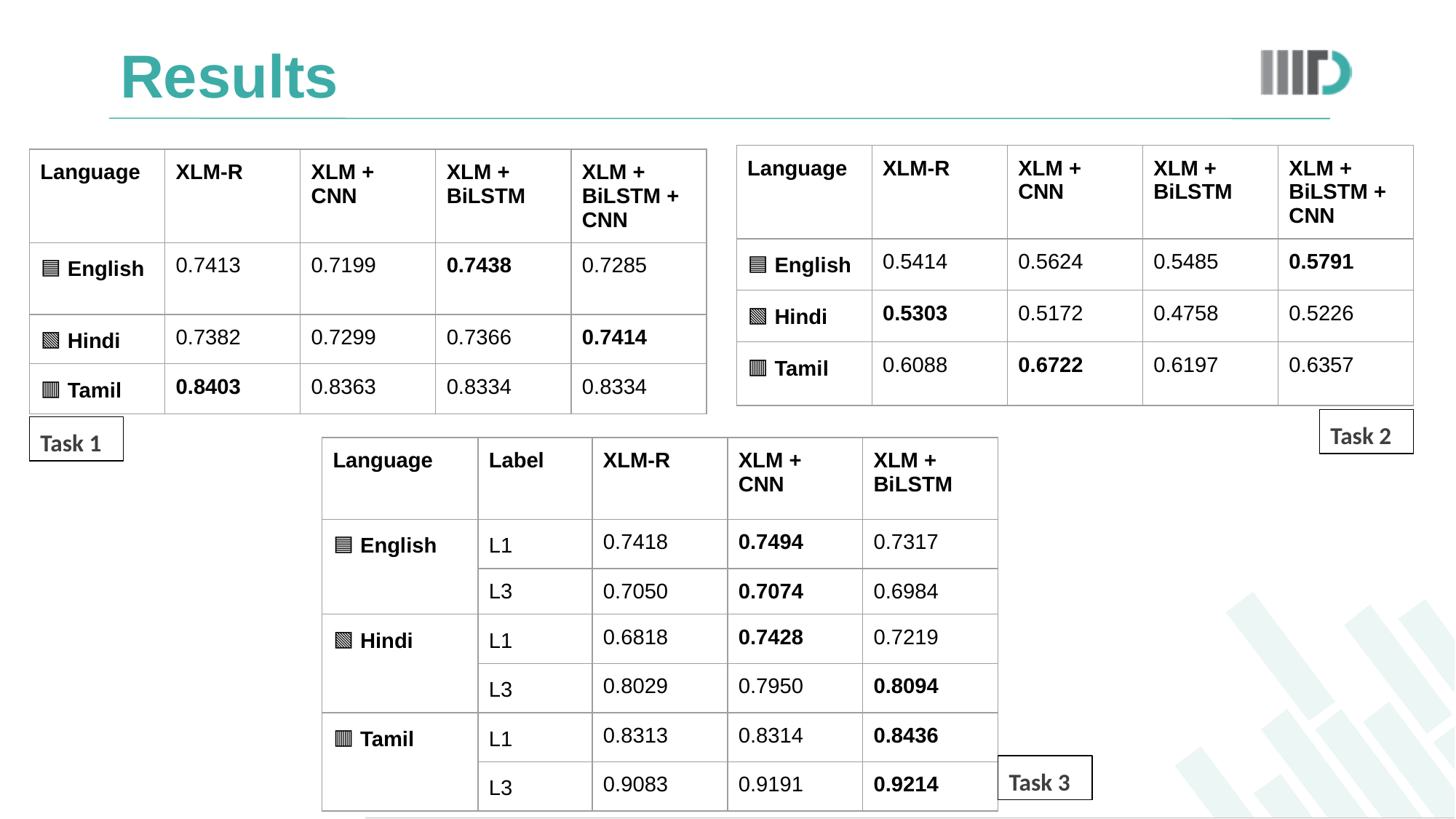

# Results
| Language | XLM-R | XLM + CNN | XLM + BiLSTM | XLM + BiLSTM + CNN |
| --- | --- | --- | --- | --- |
| 🟦 English | 0.5414 | 0.5624 | 0.5485 | 0.5791 |
| 🟩 Hindi | 0.5303 | 0.5172 | 0.4758 | 0.5226 |
| 🟥 Tamil | 0.6088 | 0.6722 | 0.6197 | 0.6357 |
| Language | XLM-R | XLM + CNN | XLM + BiLSTM | XLM + BiLSTM + CNN |
| --- | --- | --- | --- | --- |
| 🟦 English | 0.7413 | 0.7199 | 0.7438 | 0.7285 |
| 🟩 Hindi | 0.7382 | 0.7299 | 0.7366 | 0.7414 |
| 🟥 Tamil | 0.8403 | 0.8363 | 0.8334 | 0.8334 |

Task 2
Task 1
| Language | Label | XLM-R | XLM + CNN | XLM + BiLSTM |
| --- | --- | --- | --- | --- |
| 🟦 English | L1 | 0.7418 | 0.7494 | 0.7317 |
|  | L3 | 0.7050 | 0.7074 | 0.6984 |
| 🟩 Hindi | L1 | 0.6818 | 0.7428 | 0.7219 |
|  | L3 | 0.8029 | 0.7950 | 0.8094 |
| 🟥 Tamil | L1 | 0.8313 | 0.8314 | 0.8436 |
|  | L3 | 0.9083 | 0.9191 | 0.9214 |
Task 3